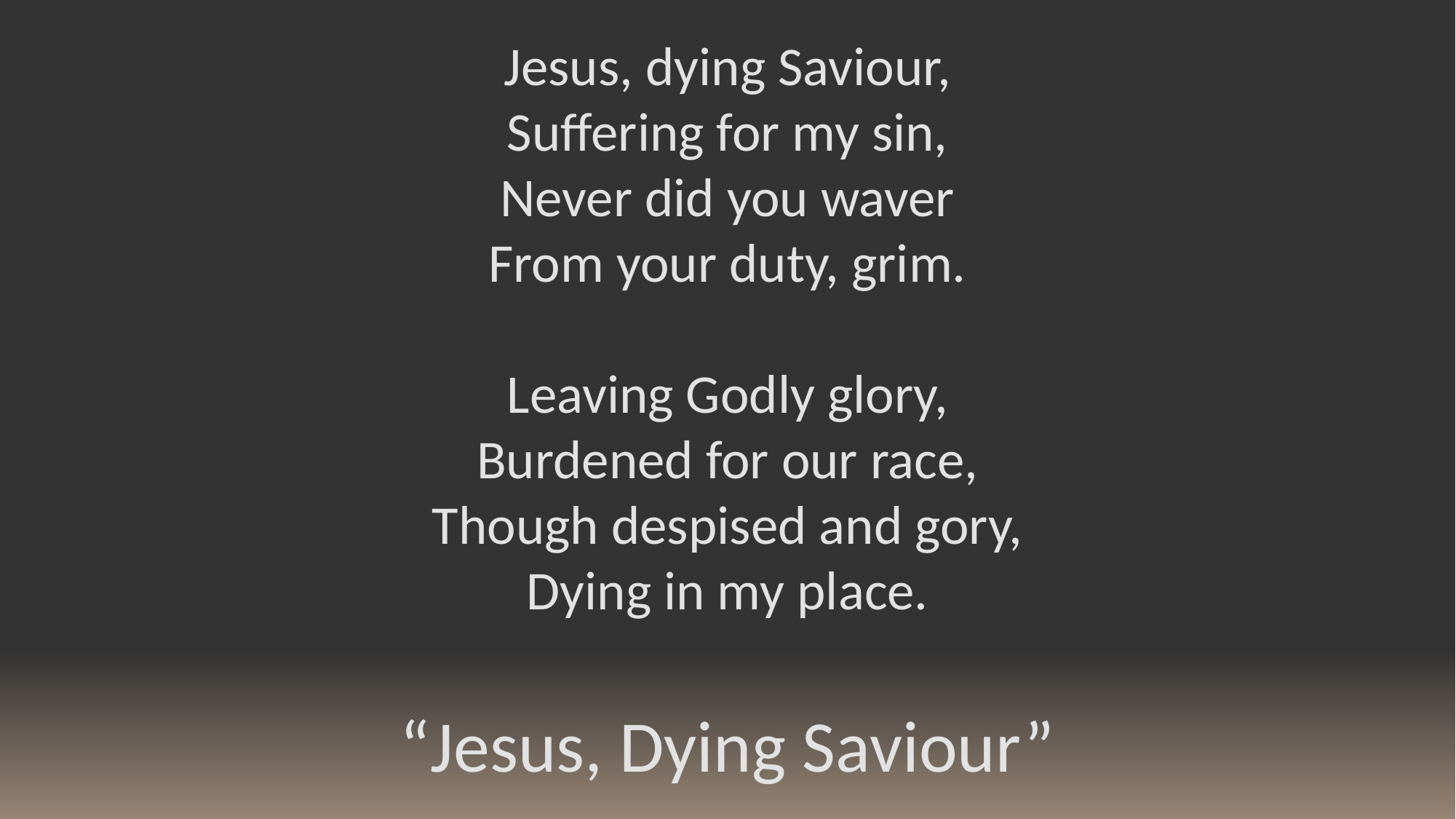

Jesus, dying Saviour,
Suffering for my sin,
Never did you waver
From your duty, grim.

Leaving Godly glory,
Burdened for our race,
Though despised and gory,
Dying in my place.

“Jesus, Dying Saviour”